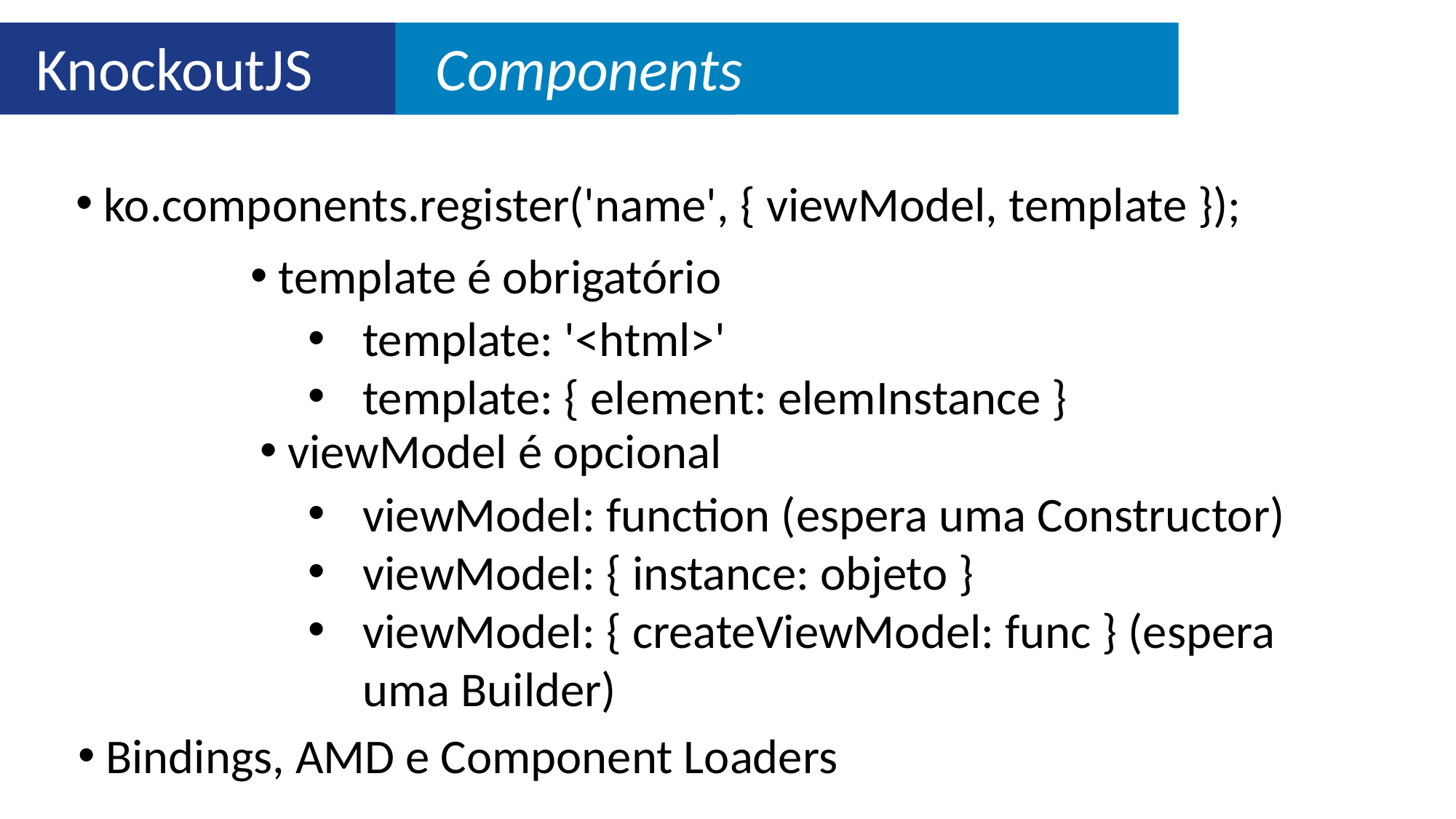

KnockoutJS         Components
 ko.components.register('name', { viewModel, template });
 template é obrigatório

template: '<html>'
template: { element: elemInstance }

 viewModel é opcional
viewModel: function (espera uma Constructor)
viewModel: { instance: objeto }
viewModel: { createViewModel: func } (espera uma Builder)
 Bindings, AMD e Component Loaders